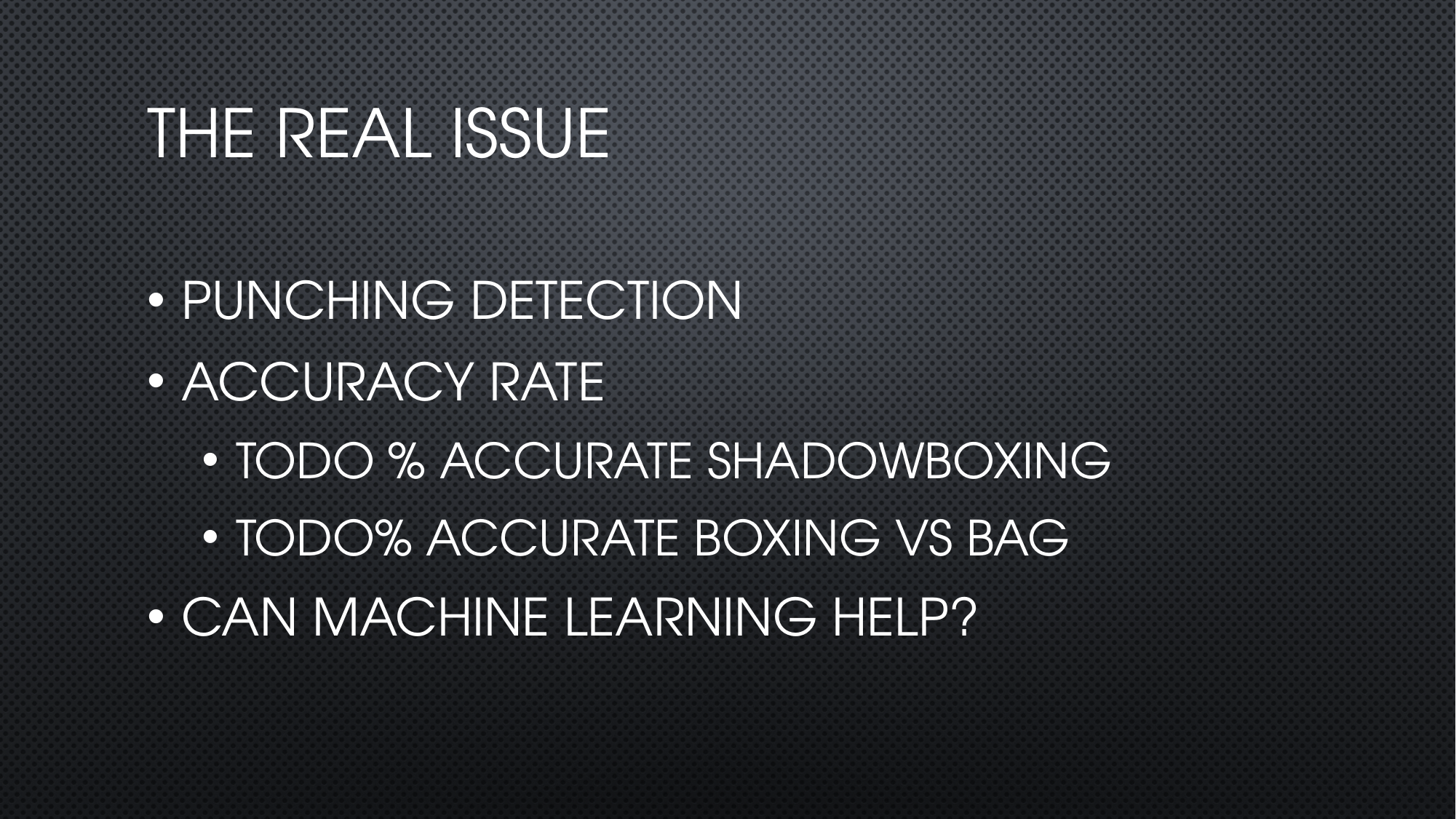

# The Real Issue
Punching Detection
Accuracy Rate
TODO % accurate shadowboxing
TODO% accurate boxing vs bag
Can Machine Learning Help?